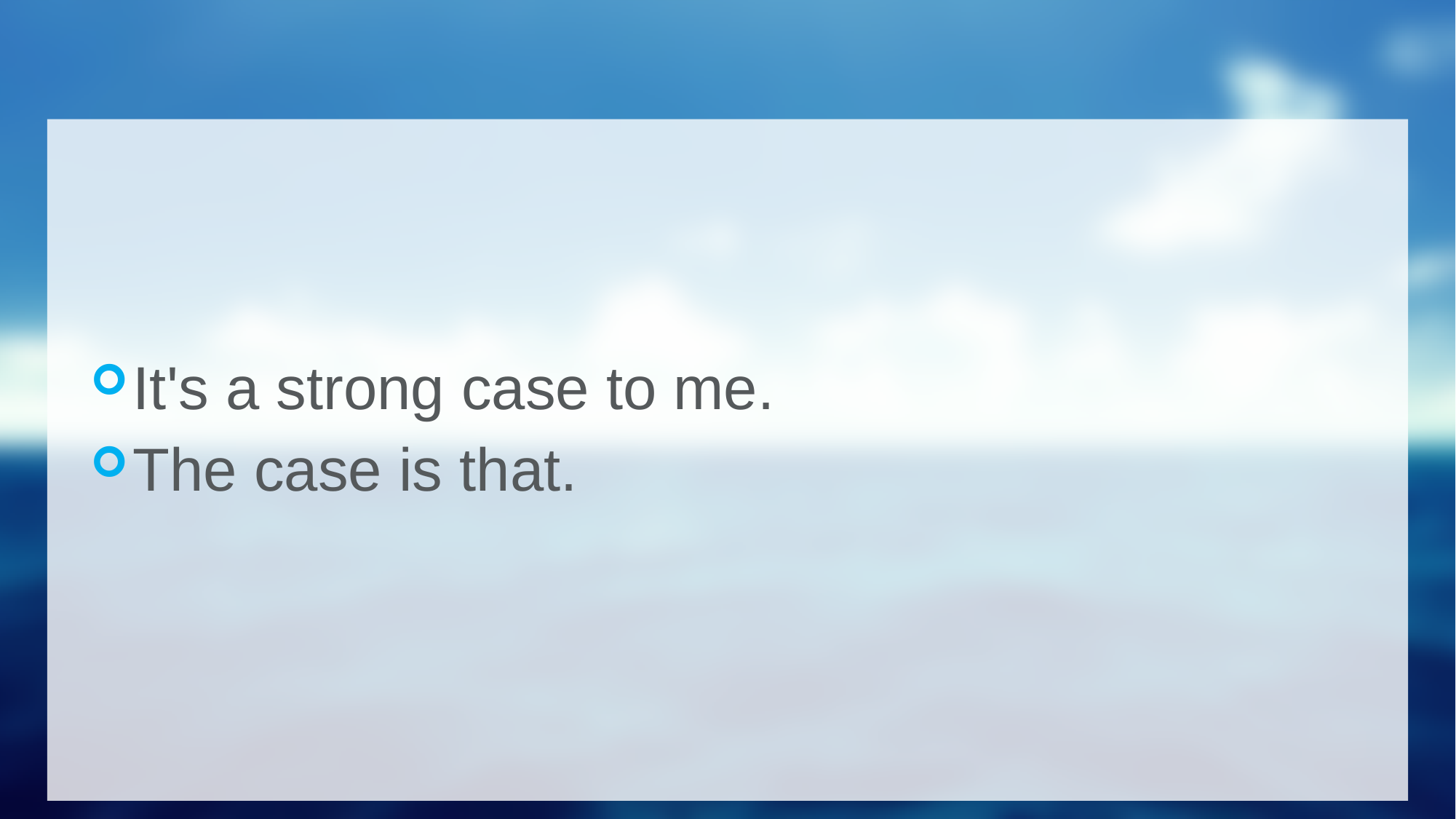

#
It's a strong case to me.
The case is that.